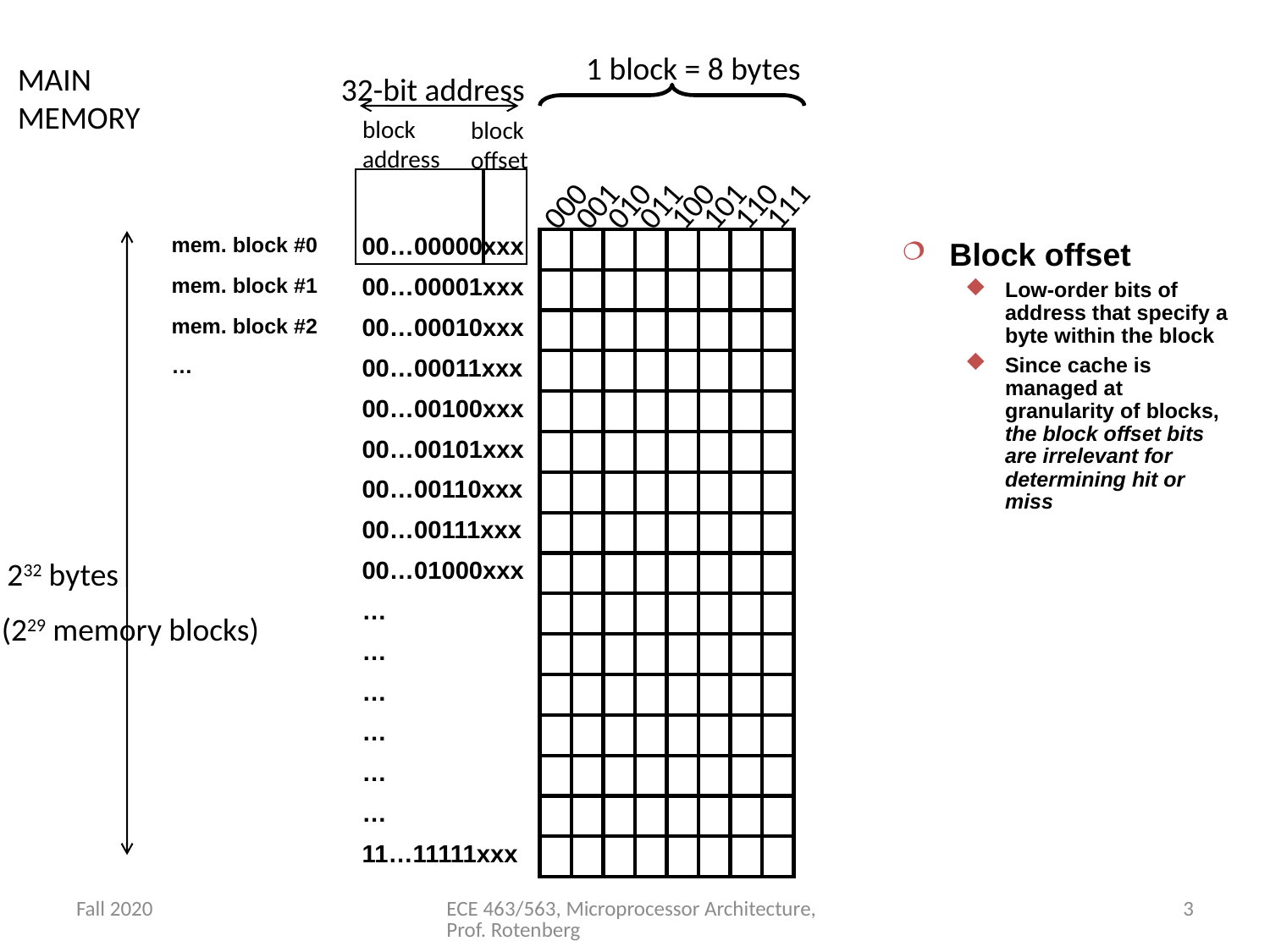

1 block = 8 bytes
MAIN
MEMORY
32-bit address

block
address

block
offset

001
010
011
100
101
110
111
000
| mem. block #0 | 00…00000xxx |  |  |  |  |  |  |  |  |
| --- | --- | --- | --- | --- | --- | --- | --- | --- | --- |
| mem. block #1 | 00…00001xxx |  |  |  |  |  |  |  |  |
| mem. block #2 | 00…00010xxx |  |  |  |  |  |  |  |  |
| … | 00…00011xxx |  |  |  |  |  |  |  |  |
|  | 00…00100xxx |  |  |  |  |  |  |  |  |
|  | 00…00101xxx |  |  |  |  |  |  |  |  |
|  | 00…00110xxx |  |  |  |  |  |  |  |  |
|  | 00…00111xxx |  |  |  |  |  |  |  |  |
|  | 00…01000xxx |  |  |  |  |  |  |  |  |
|  | … |  |  |  |  |  |  |  |  |
|  | … |  |  |  |  |  |  |  |  |
|  | … |  |  |  |  |  |  |  |  |
|  | … |  |  |  |  |  |  |  |  |
|  | … |  |  |  |  |  |  |  |  |
|  | … |  |  |  |  |  |  |  |  |
|  | 11…11111xxx |  |  |  |  |  |  |  |  |

Block offset
Low-order bits of address that specify a byte within the block
Since cache is managed at granularity of blocks, the block offset bits are irrelevant for determining hit or miss
232 bytes
(229 memory blocks)
Fall 2020
ECE 463/563, Microprocessor Architecture, Prof. Rotenberg
3